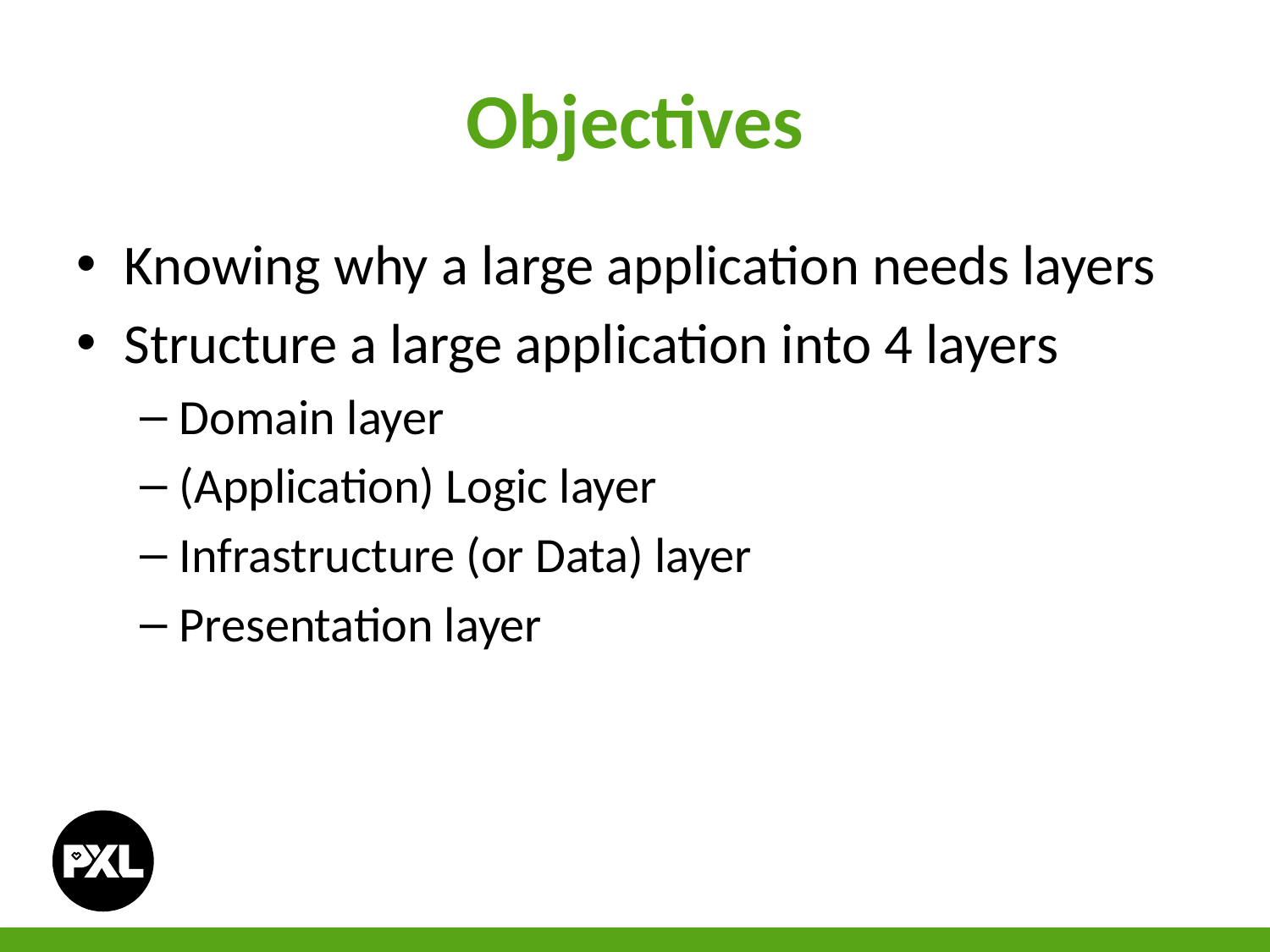

# Objectives
Knowing why a large application needs layers
Structure a large application into 4 layers
Domain layer
(Application) Logic layer
Infrastructure (or Data) layer
Presentation layer